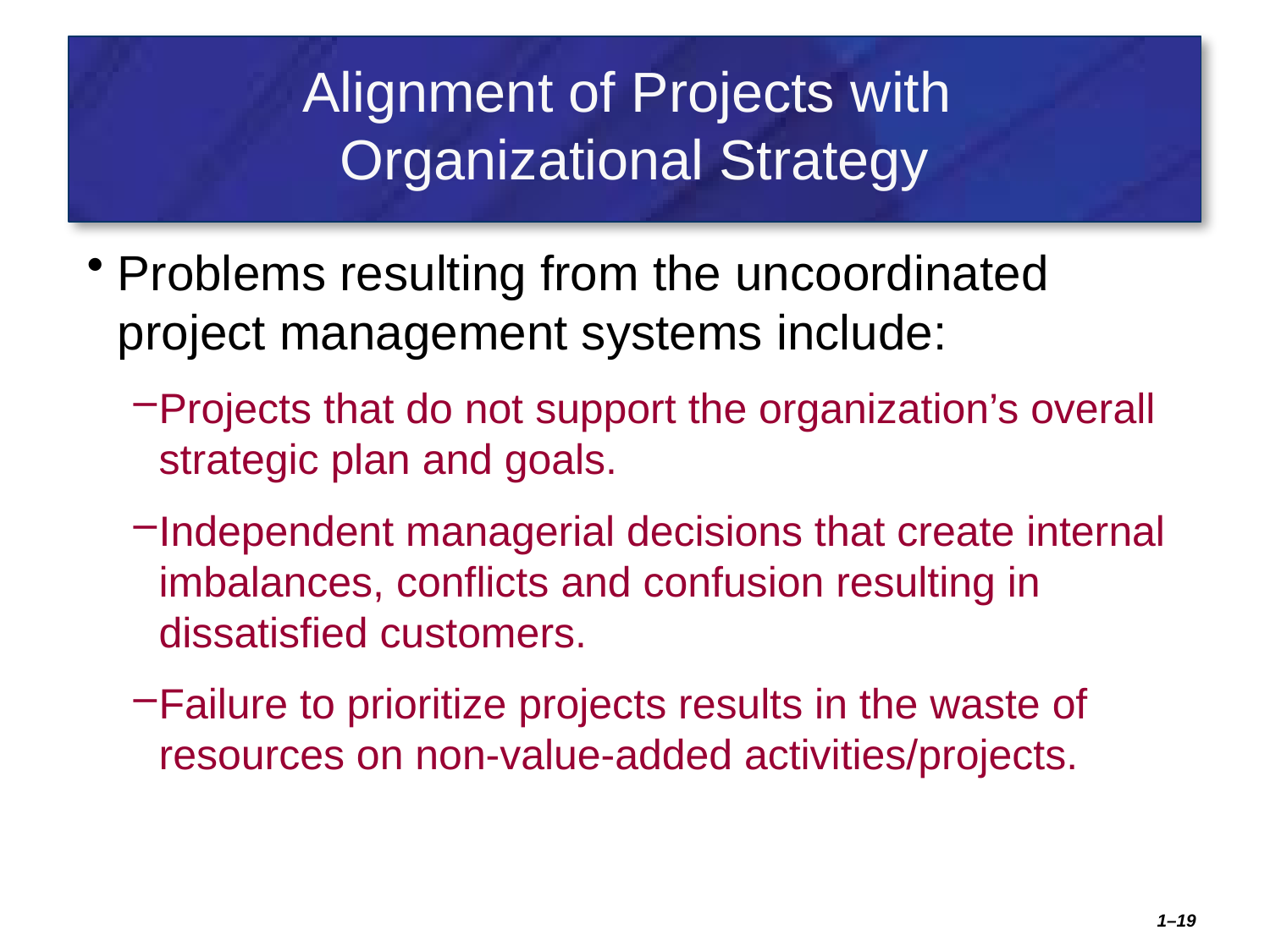

# Alignment of Projects with Organizational Strategy
Problems resulting from the uncoordinated project management systems include:
Projects that do not support the organization’s overall strategic plan and goals.
Independent managerial decisions that create internal imbalances, conflicts and confusion resulting in dissatisfied customers.
Failure to prioritize projects results in the waste of resources on non-value-added activities/projects.
1–19